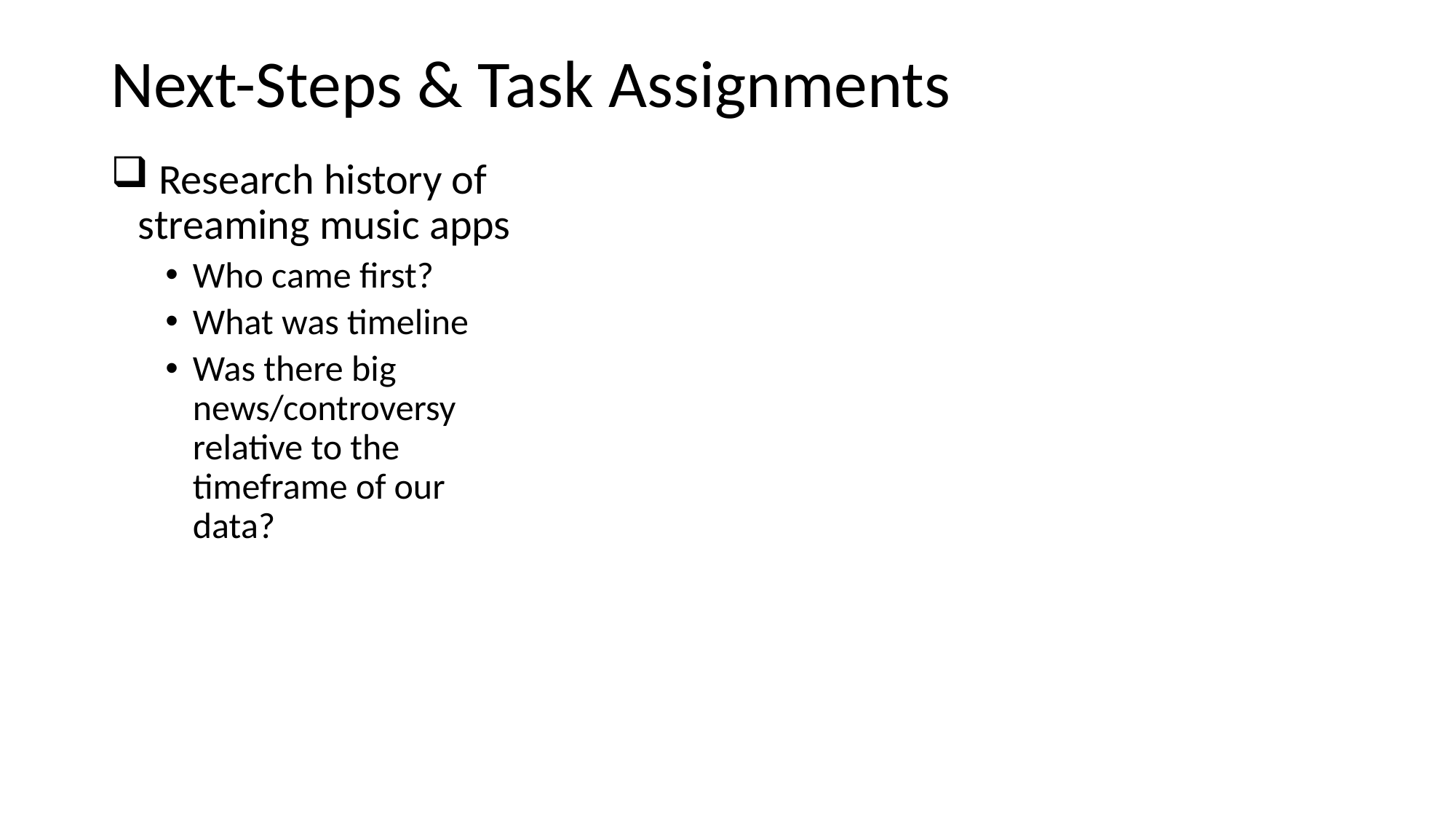

# Next-Steps & Task Assignments
 Research history of streaming music apps
Who came first?
What was timeline
Was there big news/controversy relative to the timeframe of our data?